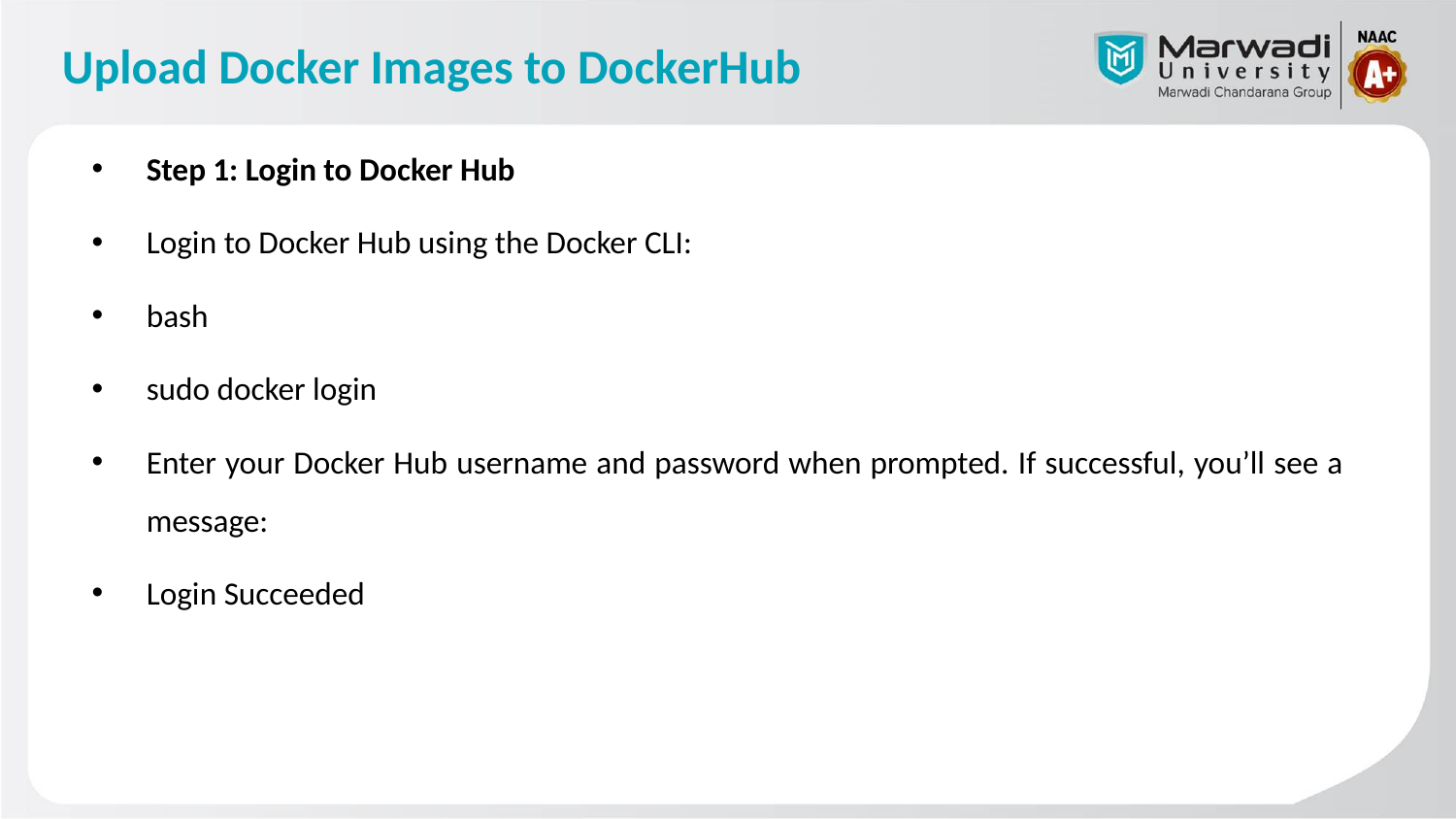

# Upload Docker Images to DockerHub
Step 1: Login to Docker Hub
Login to Docker Hub using the Docker CLI:
bash
sudo docker login
Enter your Docker Hub username and password when prompted. If successful, you’ll see a message:
Login Succeeded